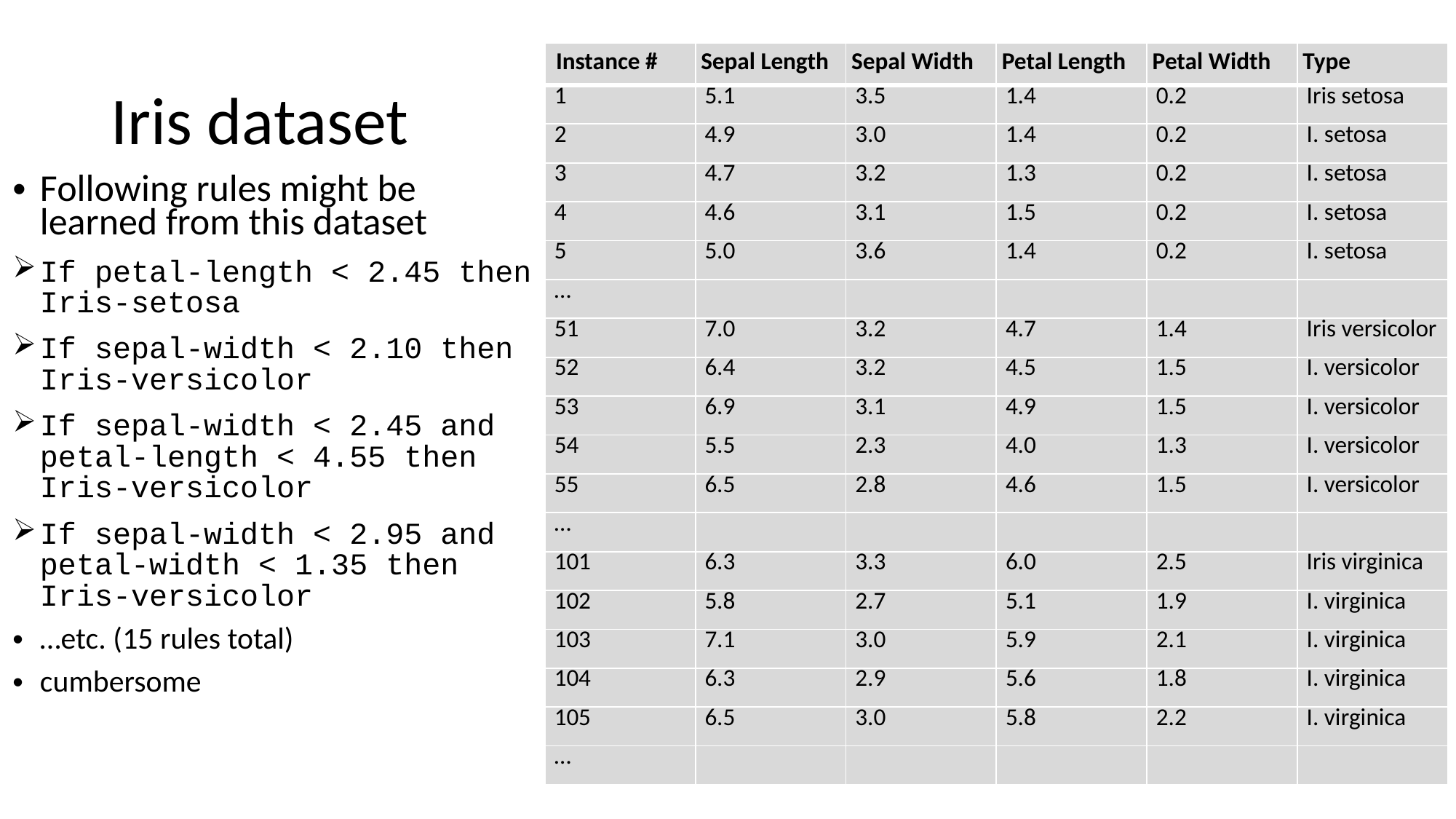

| Instance # | Sepal Length | Sepal Width | Petal Length | Petal Width | Type |
| --- | --- | --- | --- | --- | --- |
| 1 | 5.1 | 3.5 | 1.4 | 0.2 | Iris setosa |
| 2 | 4.9 | 3.0 | 1.4 | 0.2 | I. setosa |
| 3 | 4.7 | 3.2 | 1.3 | 0.2 | I. setosa |
| 4 | 4.6 | 3.1 | 1.5 | 0.2 | I. setosa |
| 5 | 5.0 | 3.6 | 1.4 | 0.2 | I. setosa |
| … |  |  |  |  |  |
| 51 | 7.0 | 3.2 | 4.7 | 1.4 | Iris versicolor |
| 52 | 6.4 | 3.2 | 4.5 | 1.5 | I. versicolor |
| 53 | 6.9 | 3.1 | 4.9 | 1.5 | I. versicolor |
| 54 | 5.5 | 2.3 | 4.0 | 1.3 | I. versicolor |
| 55 | 6.5 | 2.8 | 4.6 | 1.5 | I. versicolor |
| … |  |  |  |  |  |
| 101 | 6.3 | 3.3 | 6.0 | 2.5 | Iris virginica |
| 102 | 5.8 | 2.7 | 5.1 | 1.9 | I. virginica |
| 103 | 7.1 | 3.0 | 5.9 | 2.1 | I. virginica |
| 104 | 6.3 | 2.9 | 5.6 | 1.8 | I. virginica |
| 105 | 6.5 | 3.0 | 5.8 | 2.2 | I. virginica |
| … |  |  |  |  |  |
# Iris dataset
Following rules might be learned from this dataset
If petal-length < 2.45 then Iris-setosa
If sepal-width < 2.10 then Iris-versicolor
If sepal-width < 2.45 and petal-length < 4.55 then Iris-versicolor
If sepal-width < 2.95 and petal-width < 1.35 then Iris-versicolor
…etc. (15 rules total)
cumbersome